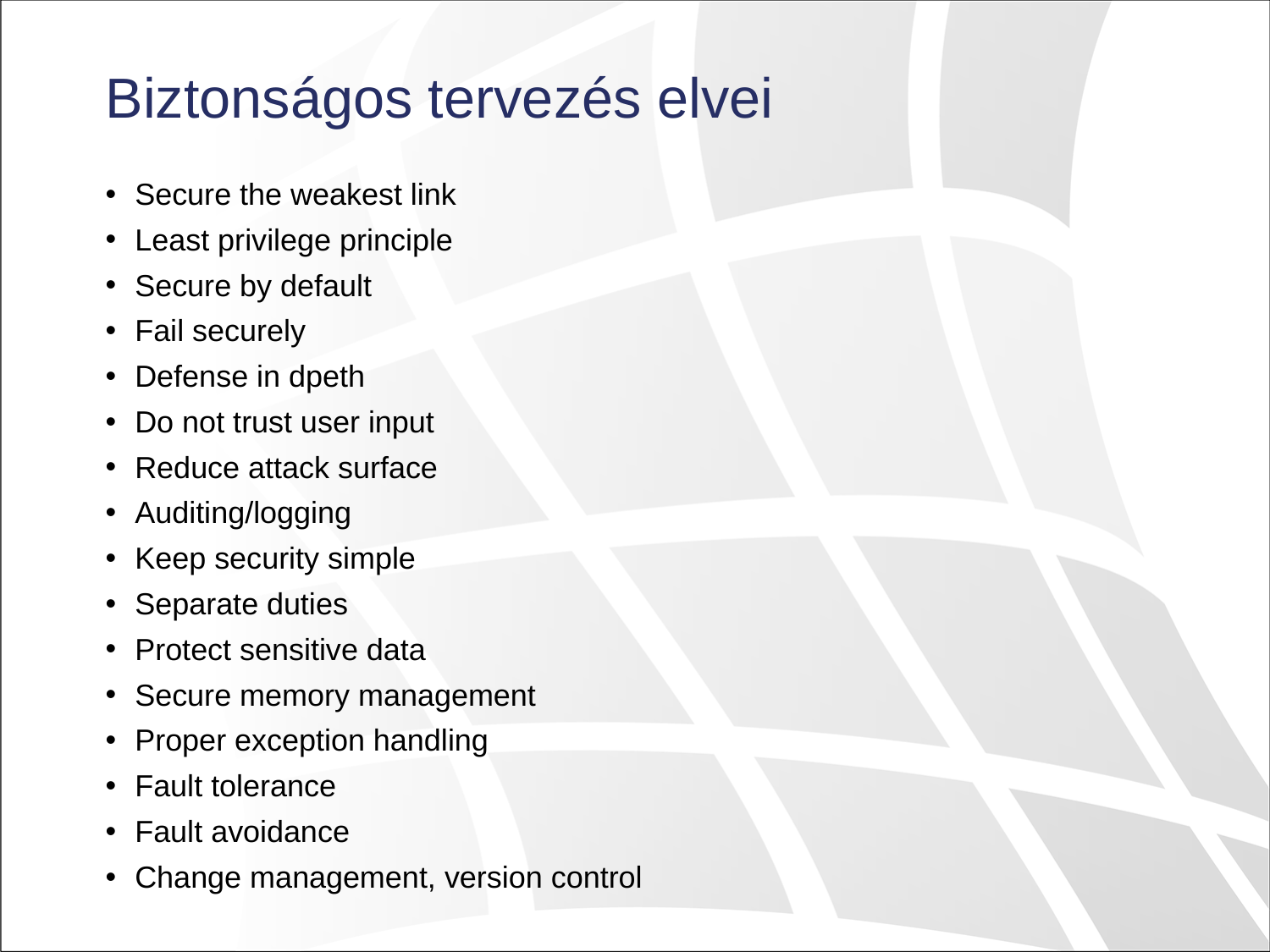

# Biztonságos tervezés elvei
Secure the weakest link
Least privilege principle
Secure by default
Fail securely
Defense in dpeth
Do not trust user input
Reduce attack surface
Auditing/logging
Keep security simple
Separate duties
Protect sensitive data
Secure memory management
Proper exception handling
Fault tolerance
Fault avoidance
Change management, version control